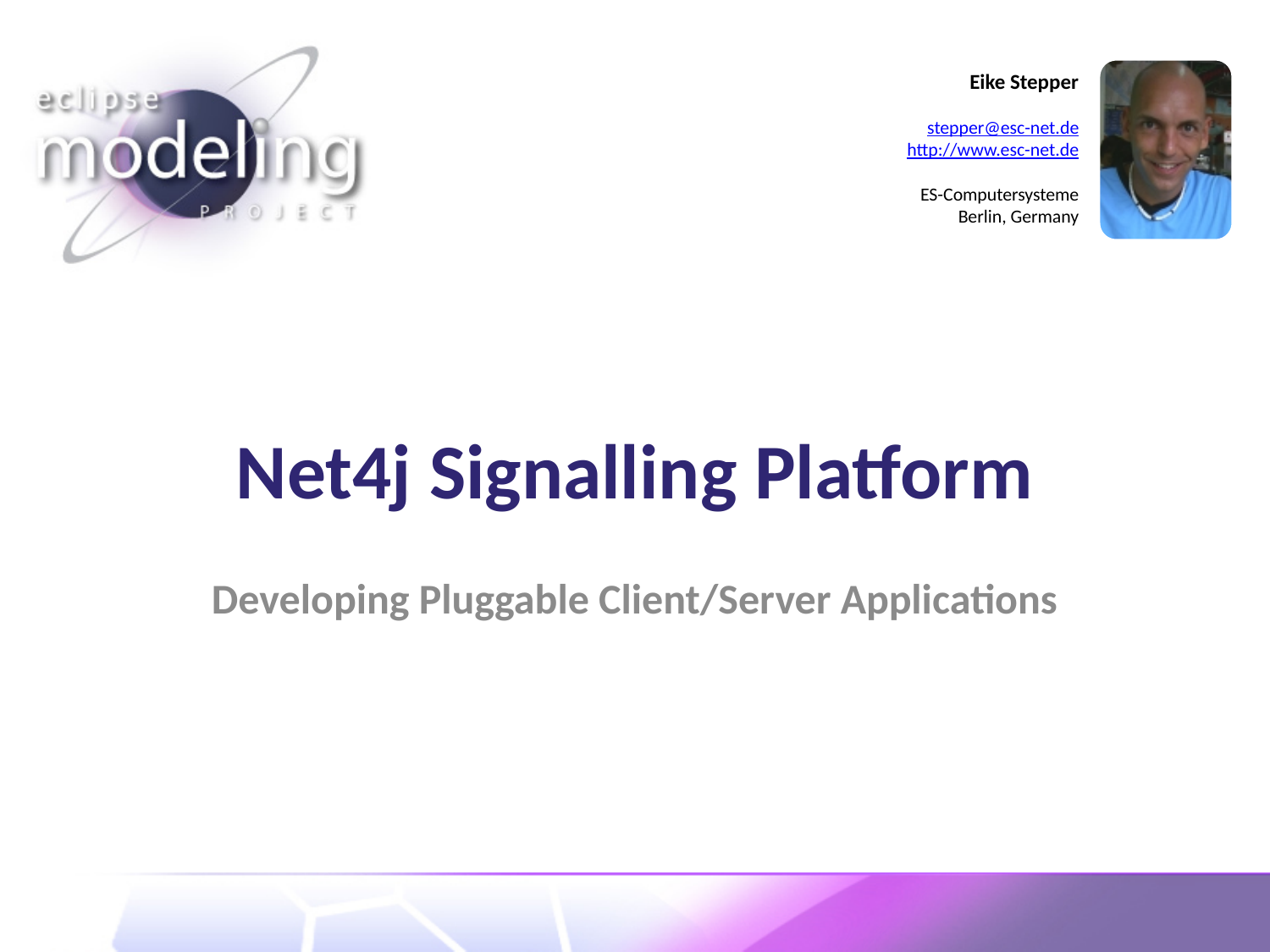

# Net4j Signalling Platform
Developing Pluggable Client/Server Applications